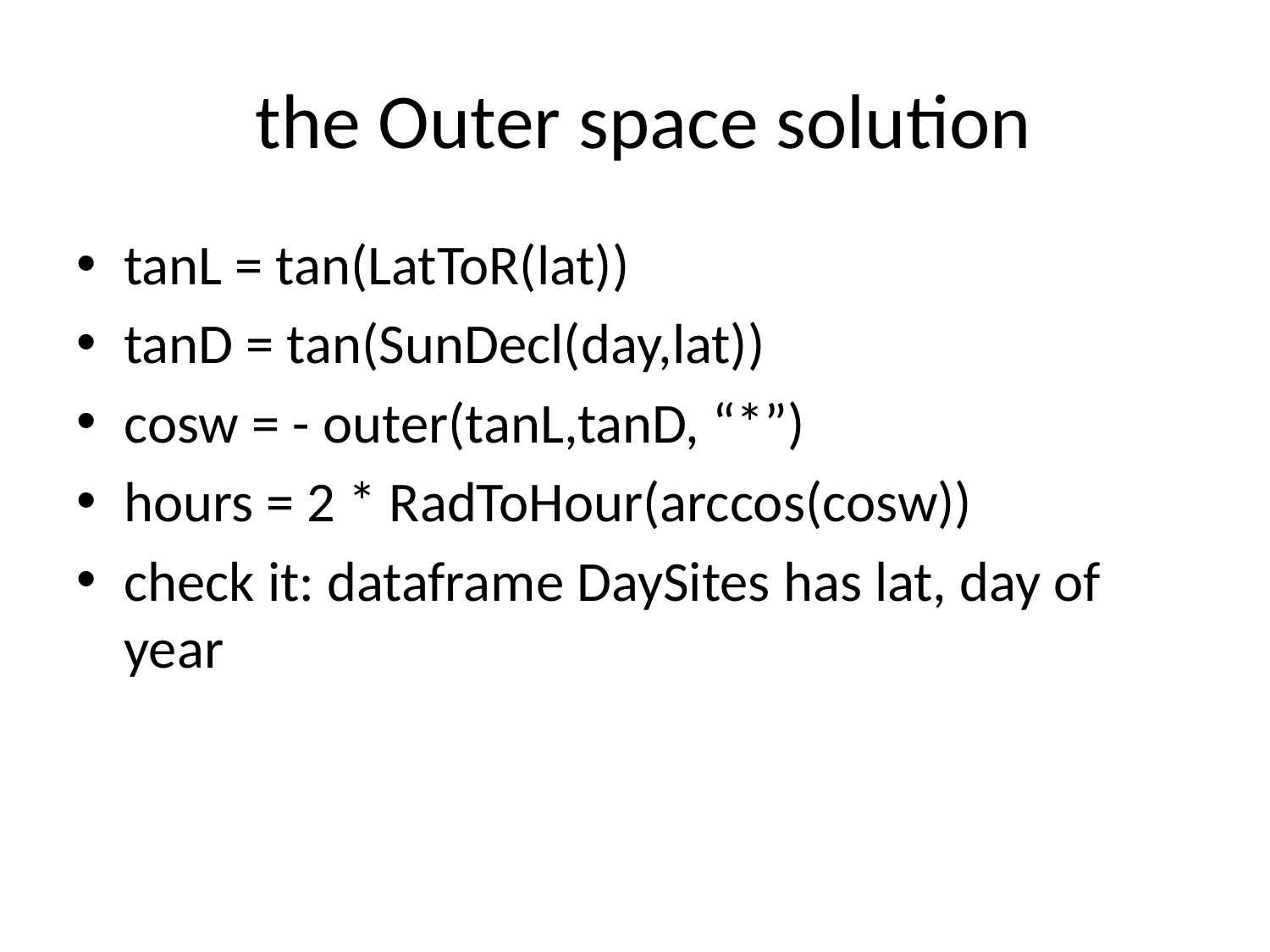

# the Outer space solution
tanL = tan(LatToR(lat))
tanD = tan(SunDecl(day,lat))
cosw = - outer(tanL,tanD, “*”)
hours = 2 * RadToHour(arccos(cosw))
check it: dataframe DaySites has lat, day of year